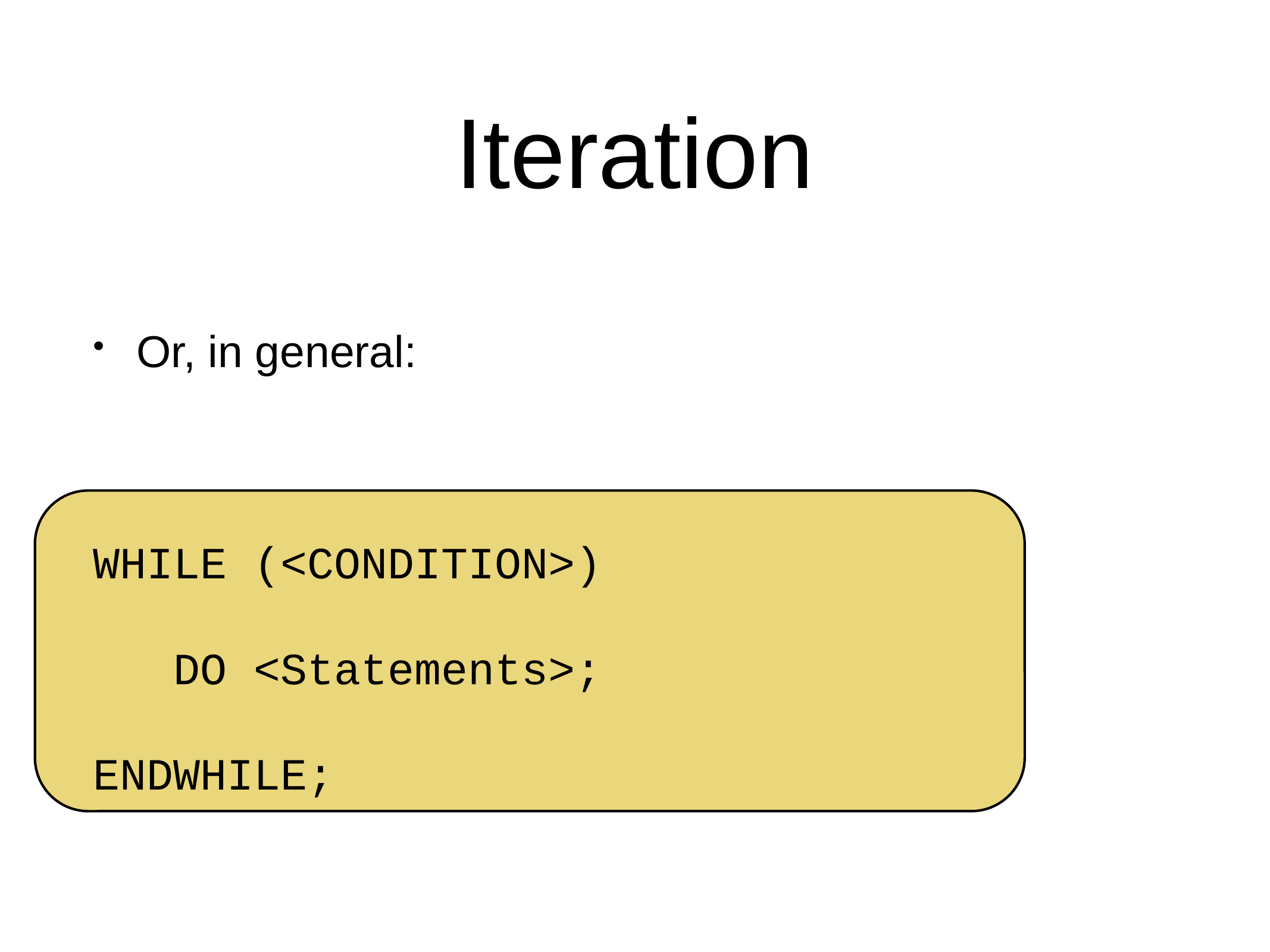

# Iteration
Or, in general:

WHILE (<CONDITION>)
   DO <Statements>;
ENDWHILE;